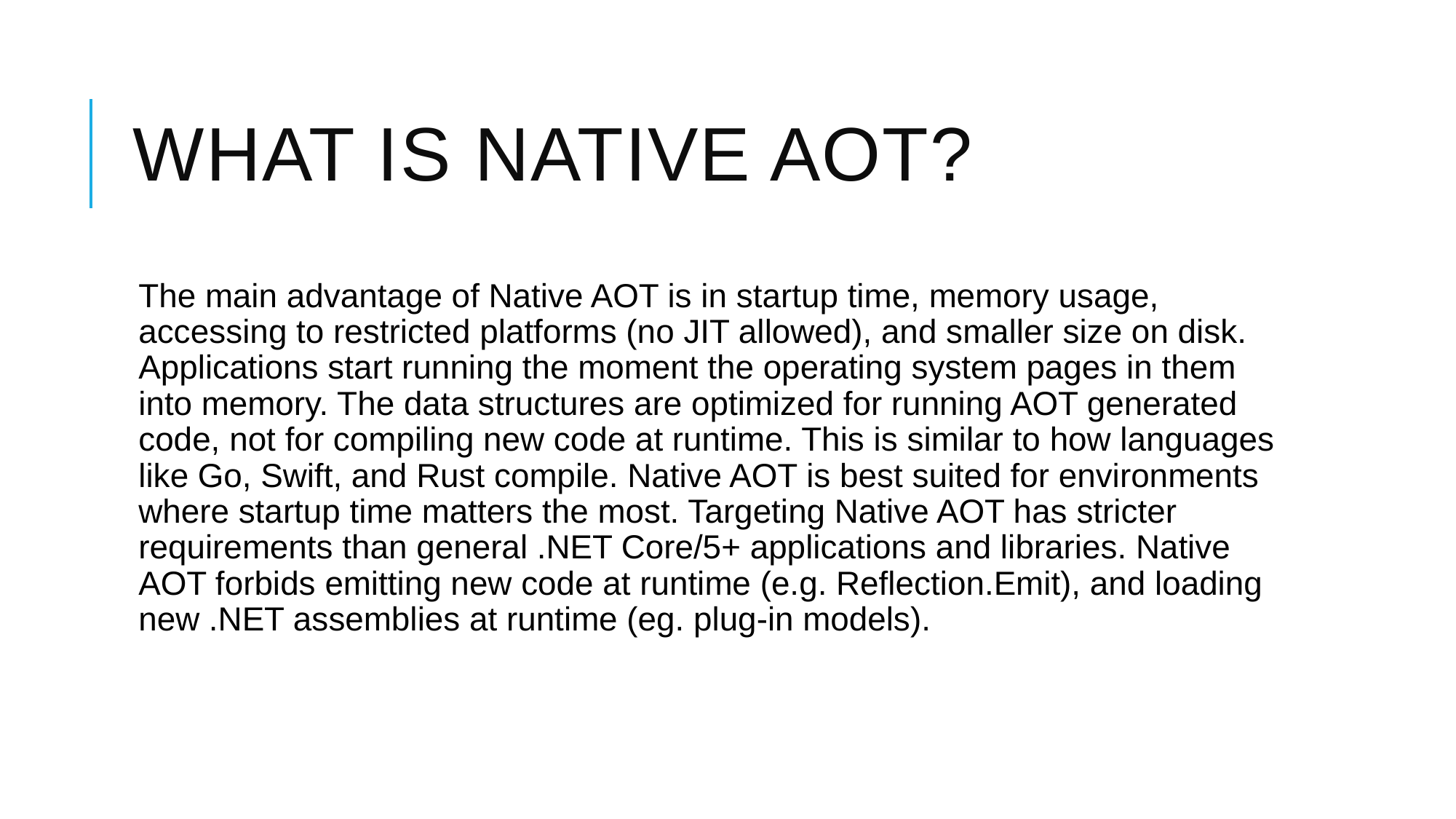

# What is Native AOT?
The main advantage of Native AOT is in startup time, memory usage, accessing to restricted platforms (no JIT allowed), and smaller size on disk. Applications start running the moment the operating system pages in them into memory. The data structures are optimized for running AOT generated code, not for compiling new code at runtime. This is similar to how languages like Go, Swift, and Rust compile. Native AOT is best suited for environments where startup time matters the most. Targeting Native AOT has stricter requirements than general .NET Core/5+ applications and libraries. Native AOT forbids emitting new code at runtime (e.g. Reflection.Emit), and loading new .NET assemblies at runtime (eg. plug-in models).